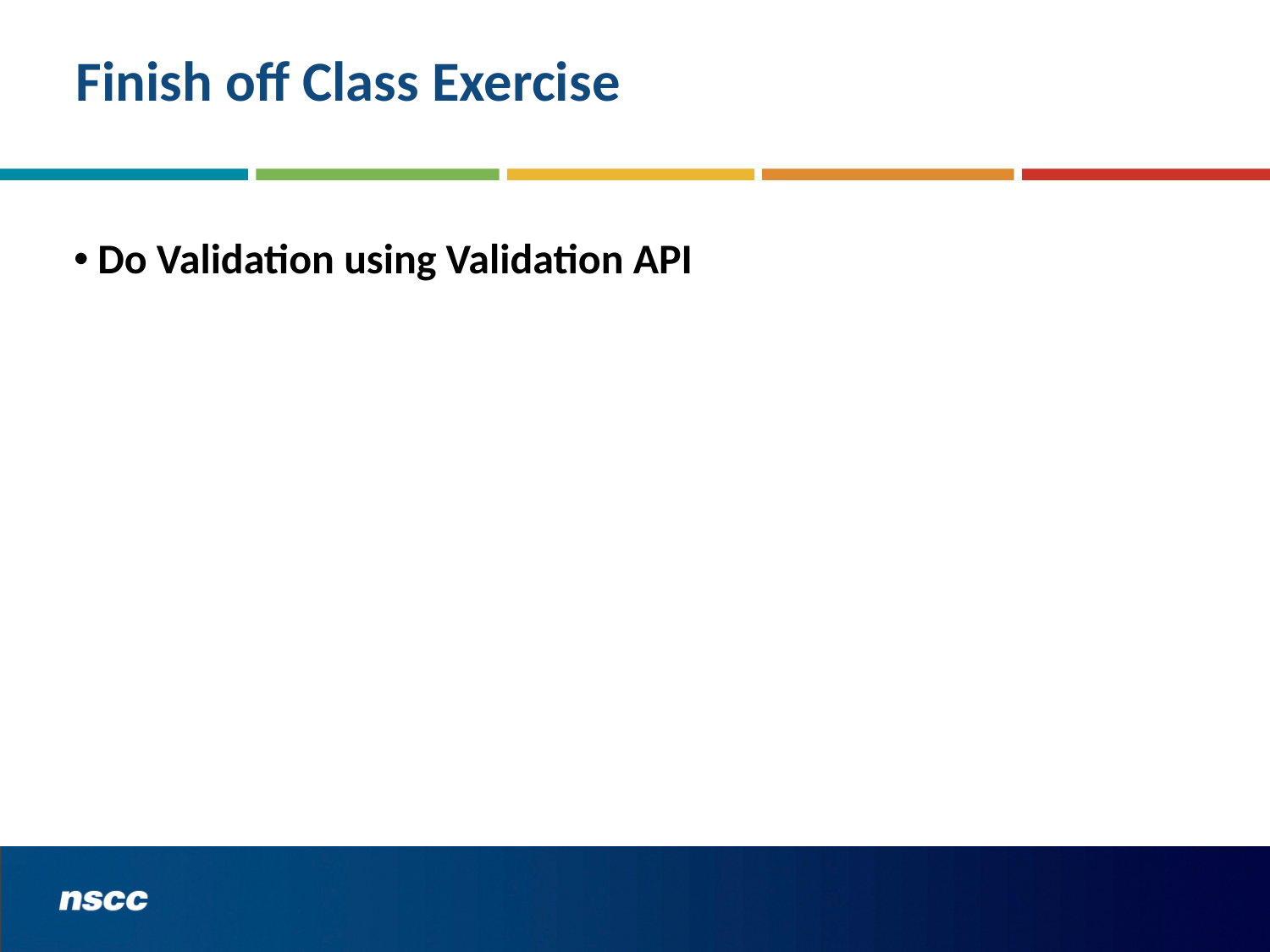

# Finish off Class Exercise
Do Validation using Validation API